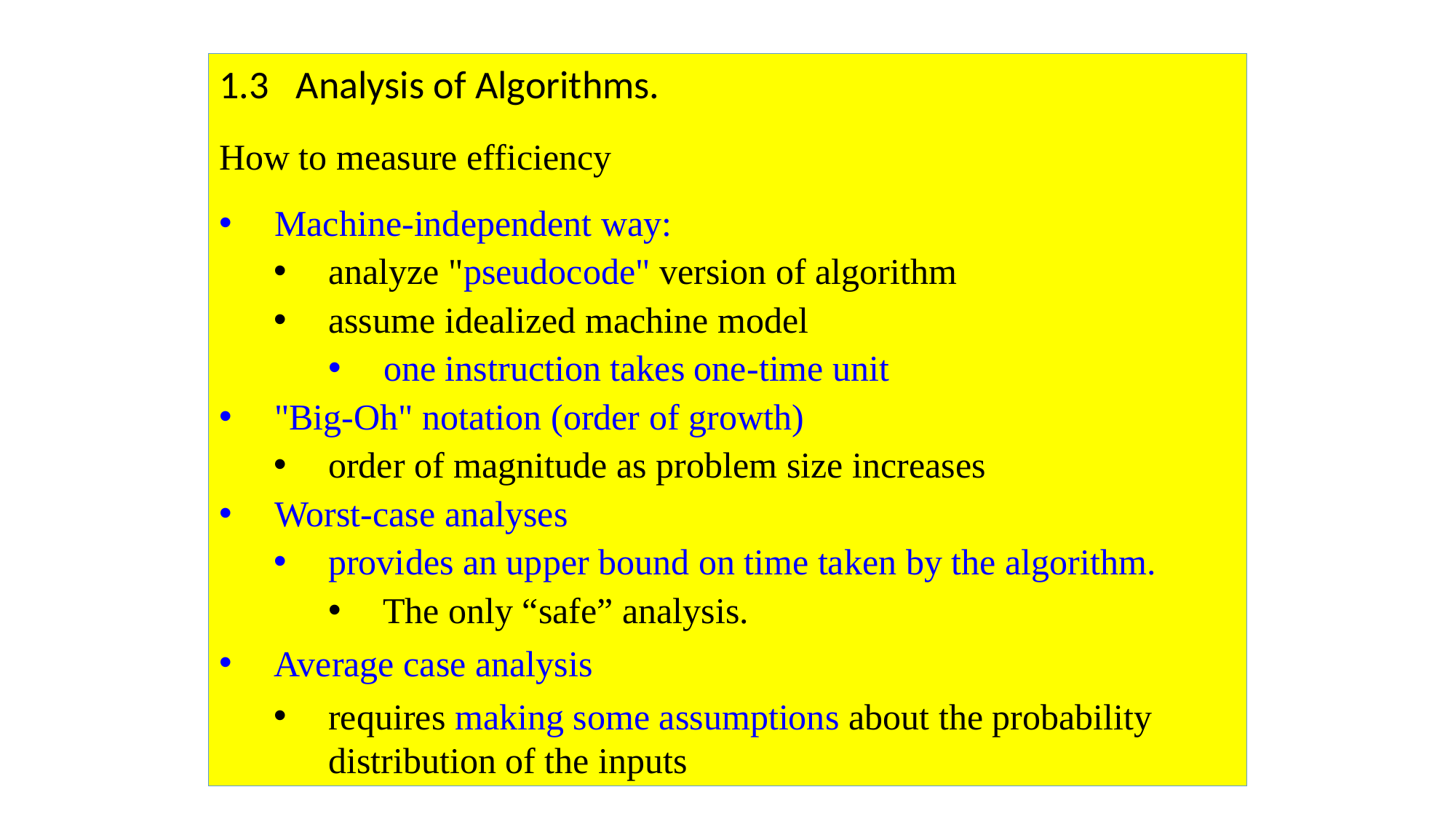

1.3   Analysis of Algorithms.
How to measure efficiency
Machine-independent way:
analyze "pseudocode" version of algorithm
assume idealized machine model
one instruction takes one-time unit
"Big-Oh" notation (order of growth)
order of magnitude as problem size increases
Worst-case analyses
provides an upper bound on time taken by the algorithm.
The only “safe” analysis.
Average case analysis
requires making some assumptions about the probability distribution of the inputs